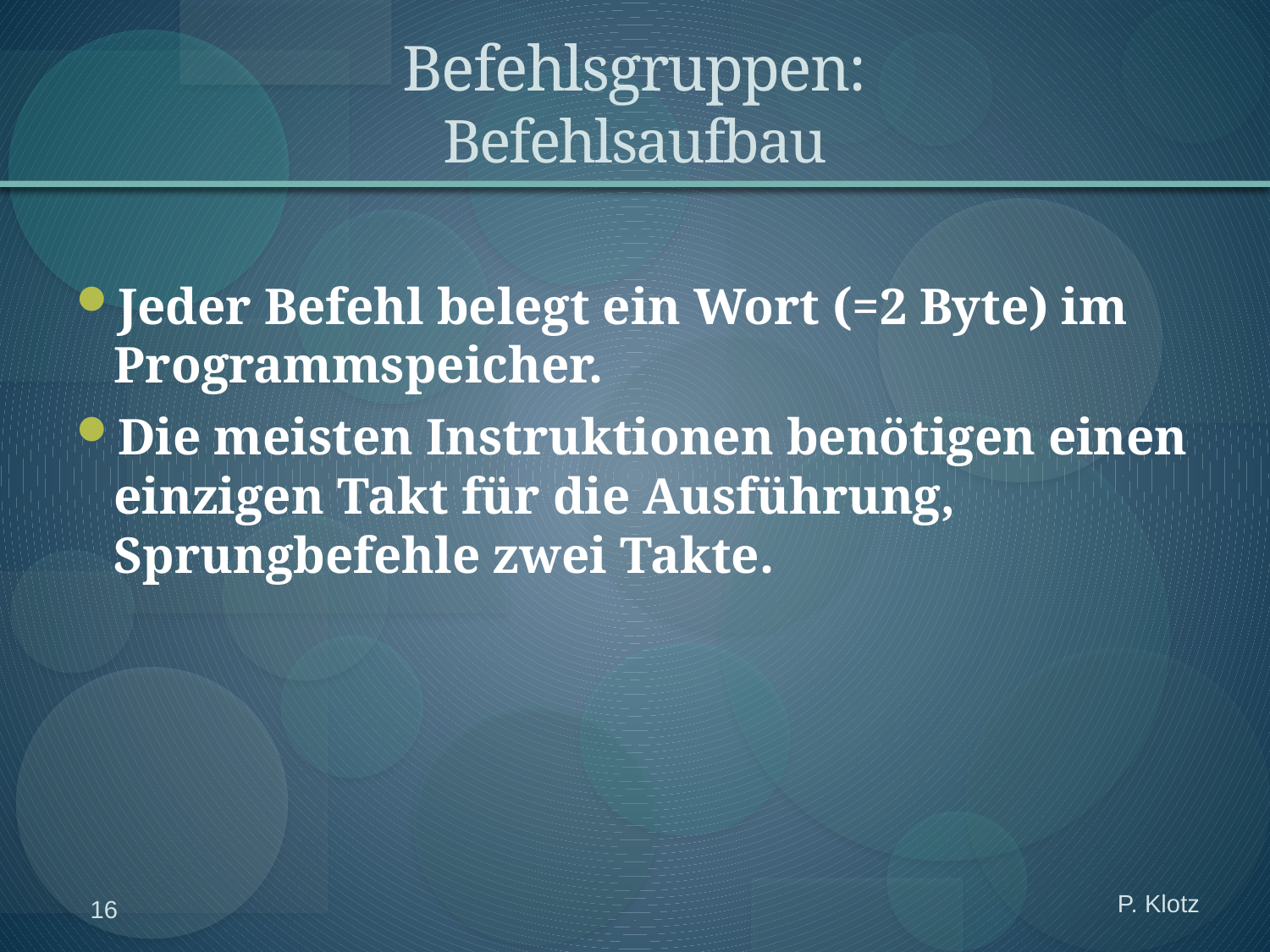

# Befehlsgruppen: Befehlsaufbau
Jeder Befehl belegt ein Wort (=2 Byte) im Programmspeicher.
Die meisten Instruktionen benötigen einen einzigen Takt für die Ausführung, Sprungbefehle zwei Takte.
P. Klotz
16